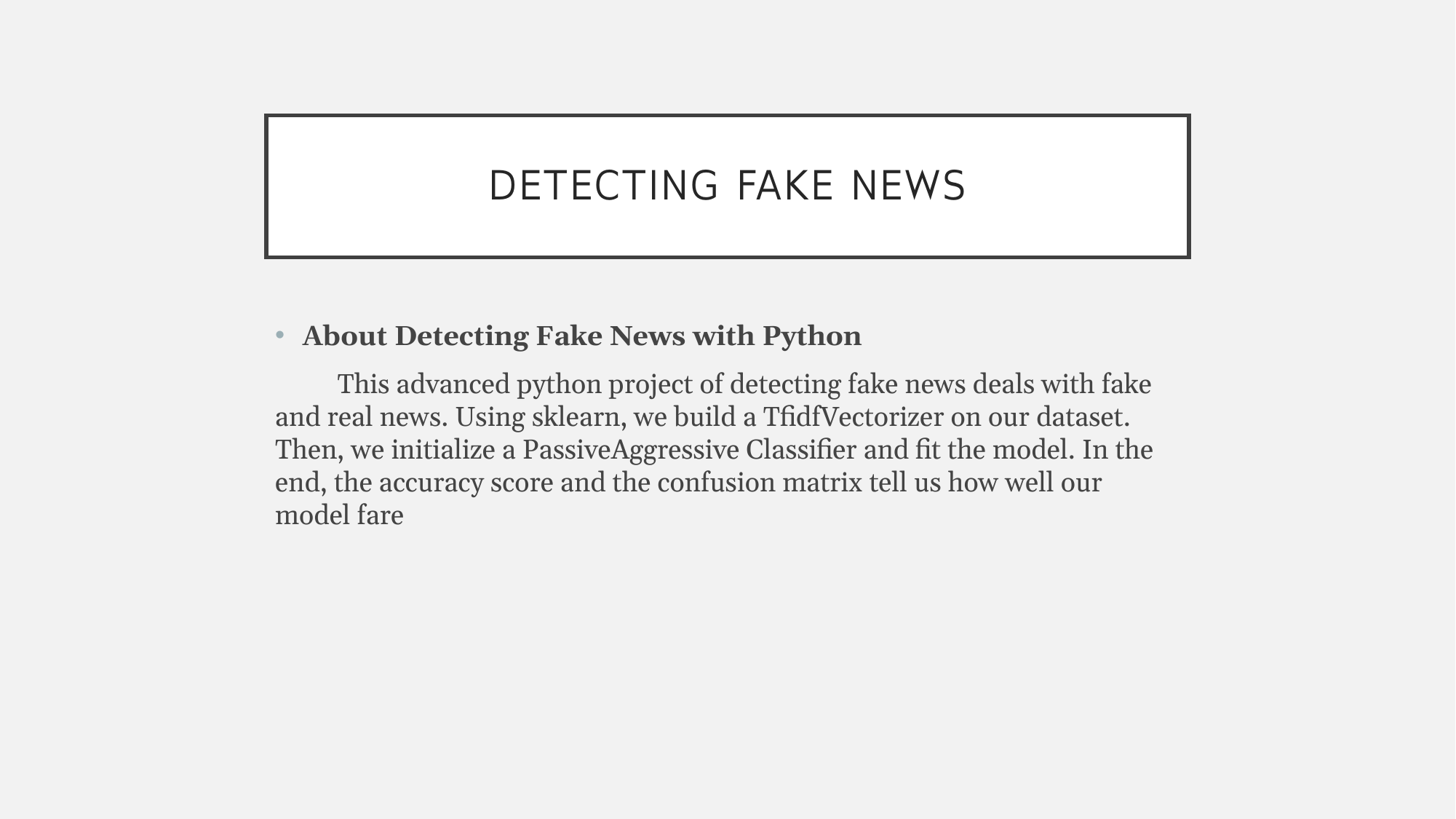

# Detecting fake news
About Detecting Fake News with Python
         This advanced python project of detecting fake news deals with fake  and real news. Using sklearn, we build a TfidfVectorizer on our dataset. Then, we initialize a PassiveAggressive Classifier and fit the model. In the end, the accuracy score and the confusion matrix tell us how well our model fare